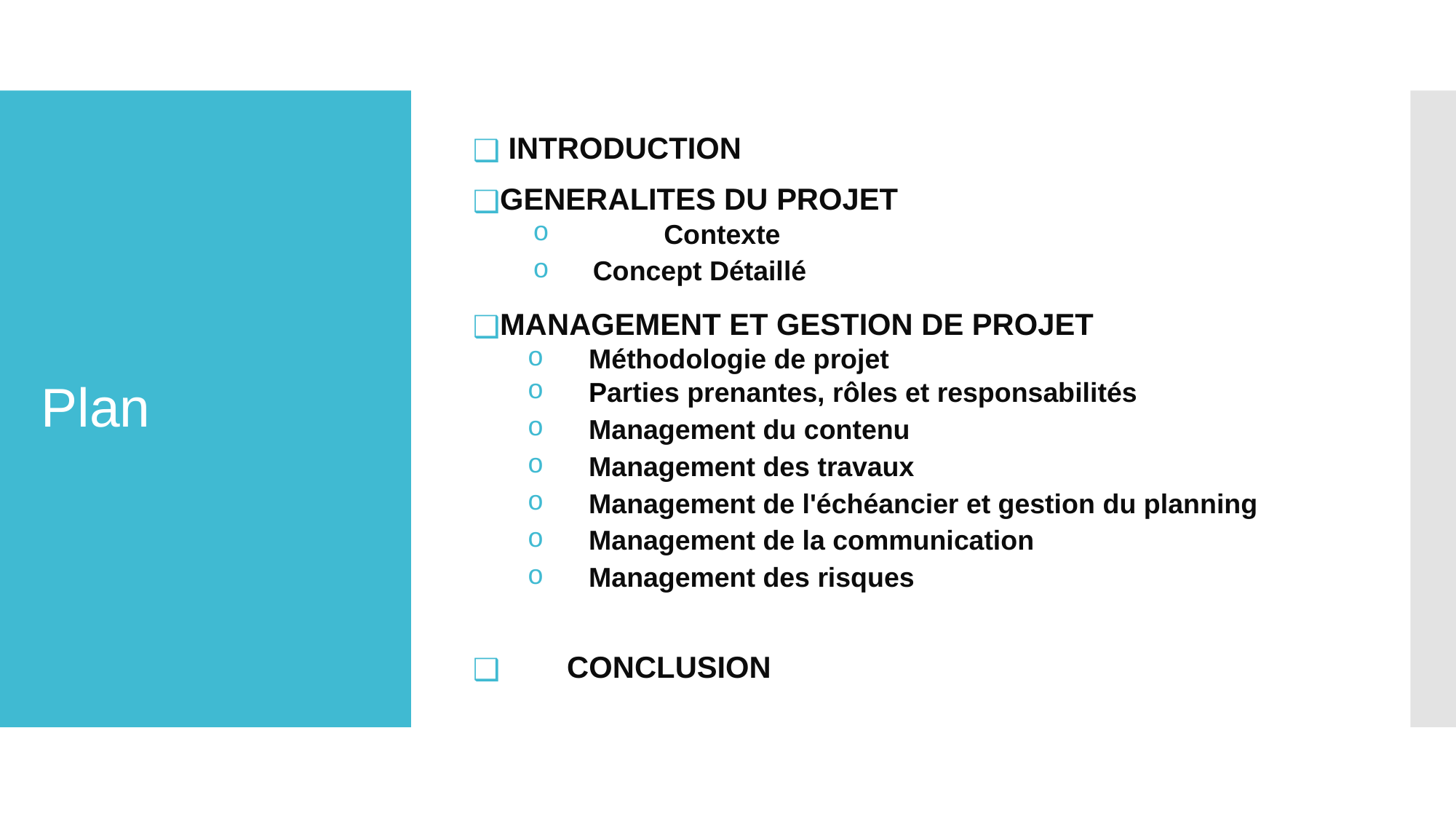

INTRODUCTION
GENERALITES DU PROJET
	Contexte
     Concept Détaillé
MANAGEMENT ET GESTION DE PROJET
Méthodologie de projet
Parties prenantes, rôles et responsabilités
Management du contenu
Management des travaux
Management de l'échéancier et gestion du planning
Management de la communication
Management des risques

        CONCLUSION
# Plan